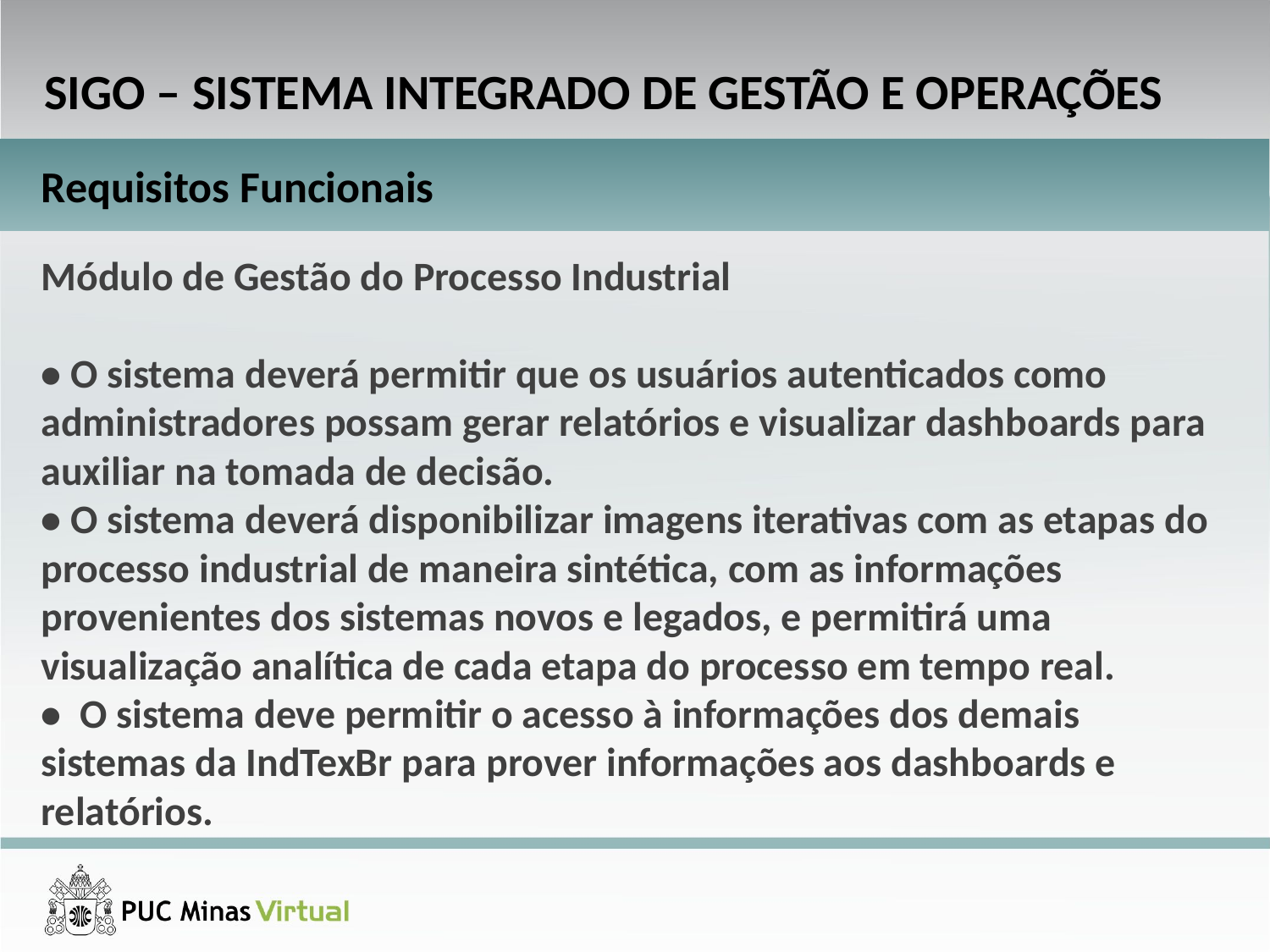

SIGO – SISTEMA INTEGRADO DE GESTÃO E OPERAÇÕES

Requisitos Funcionais
Módulo de Gestão do Processo Industrial

• O sistema deverá permitir que os usuários autenticados como administradores possam gerar relatórios e visualizar dashboards para auxiliar na tomada de decisão.
• O sistema deverá disponibilizar imagens iterativas com as etapas do processo industrial de maneira sintética, com as informações provenientes dos sistemas novos e legados, e permitirá uma visualização analítica de cada etapa do processo em tempo real.
•  O sistema deve permitir o acesso à informações dos demais sistemas da IndTexBr para prover informações aos dashboards e relatórios.